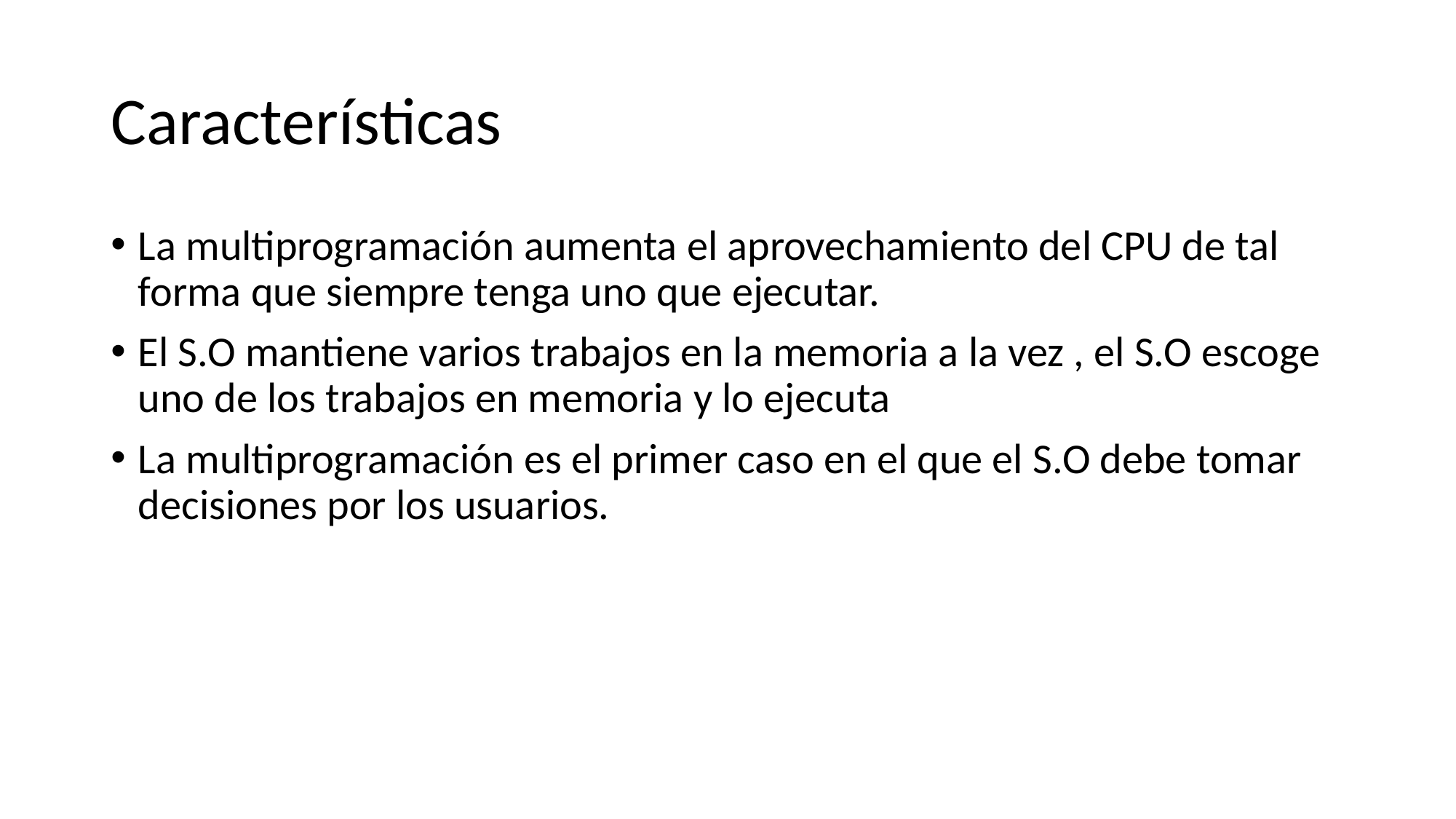

# Características
La multiprogramación aumenta el aprovechamiento del CPU de tal forma que siempre tenga uno que ejecutar.
El S.O mantiene varios trabajos en la memoria a la vez , el S.O escoge uno de los trabajos en memoria y lo ejecuta
La multiprogramación es el primer caso en el que el S.O debe tomar decisiones por los usuarios.